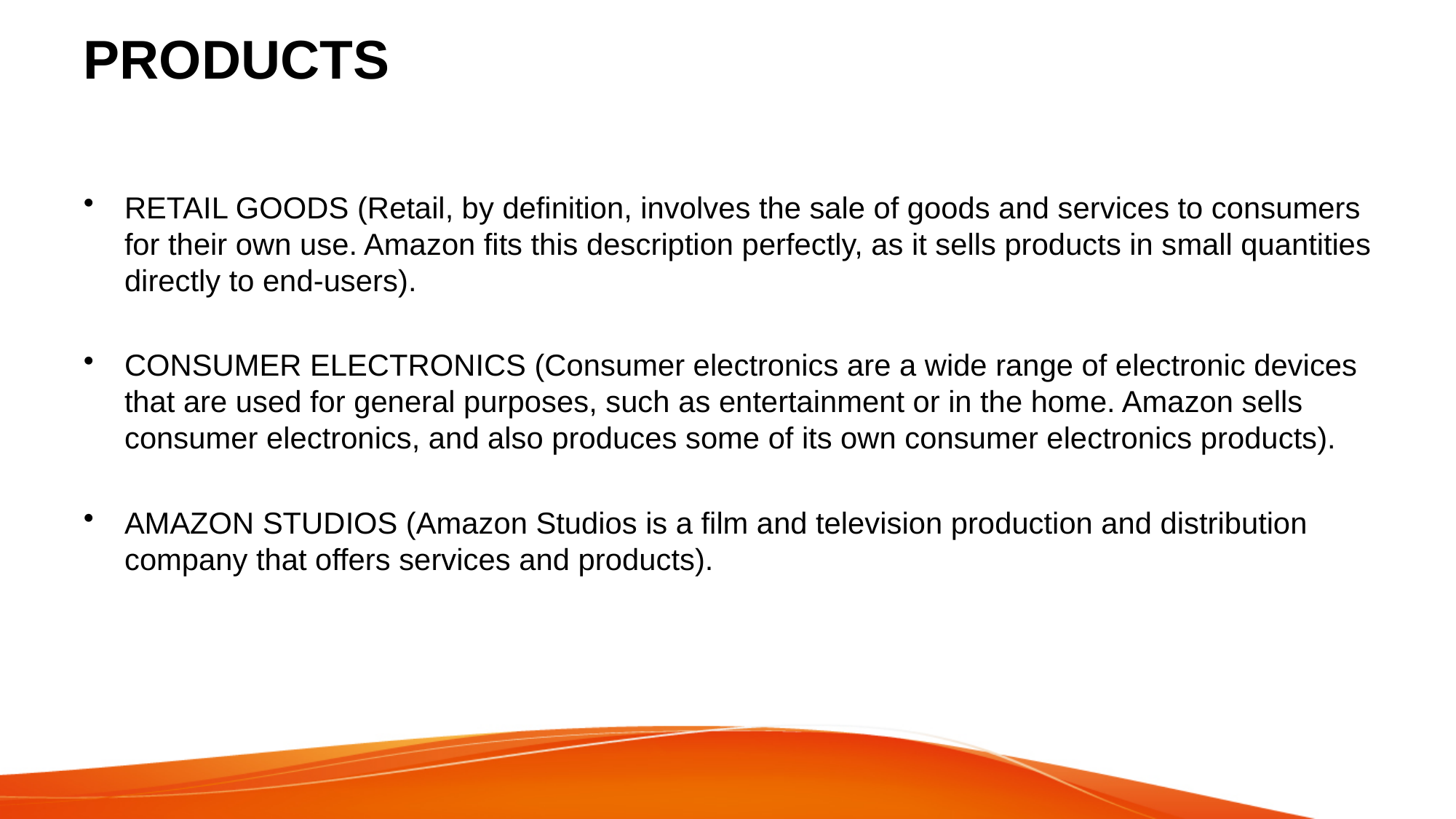

# PRODUCTS

RETAIL GOODS (Retail, by definition, involves the sale of goods and services to consumers for their own use. Amazon fits this description perfectly, as it sells products in small quantities directly to end-users).

CONSUMER ELECTRONICS (Consumer electronics are a wide range of electronic devices that are used for general purposes, such as entertainment or in the home. Amazon sells consumer electronics, and also produces some of its own consumer electronics products).

AMAZON STUDIOS (Amazon Studios is a film and television production and distribution company that offers services and products).